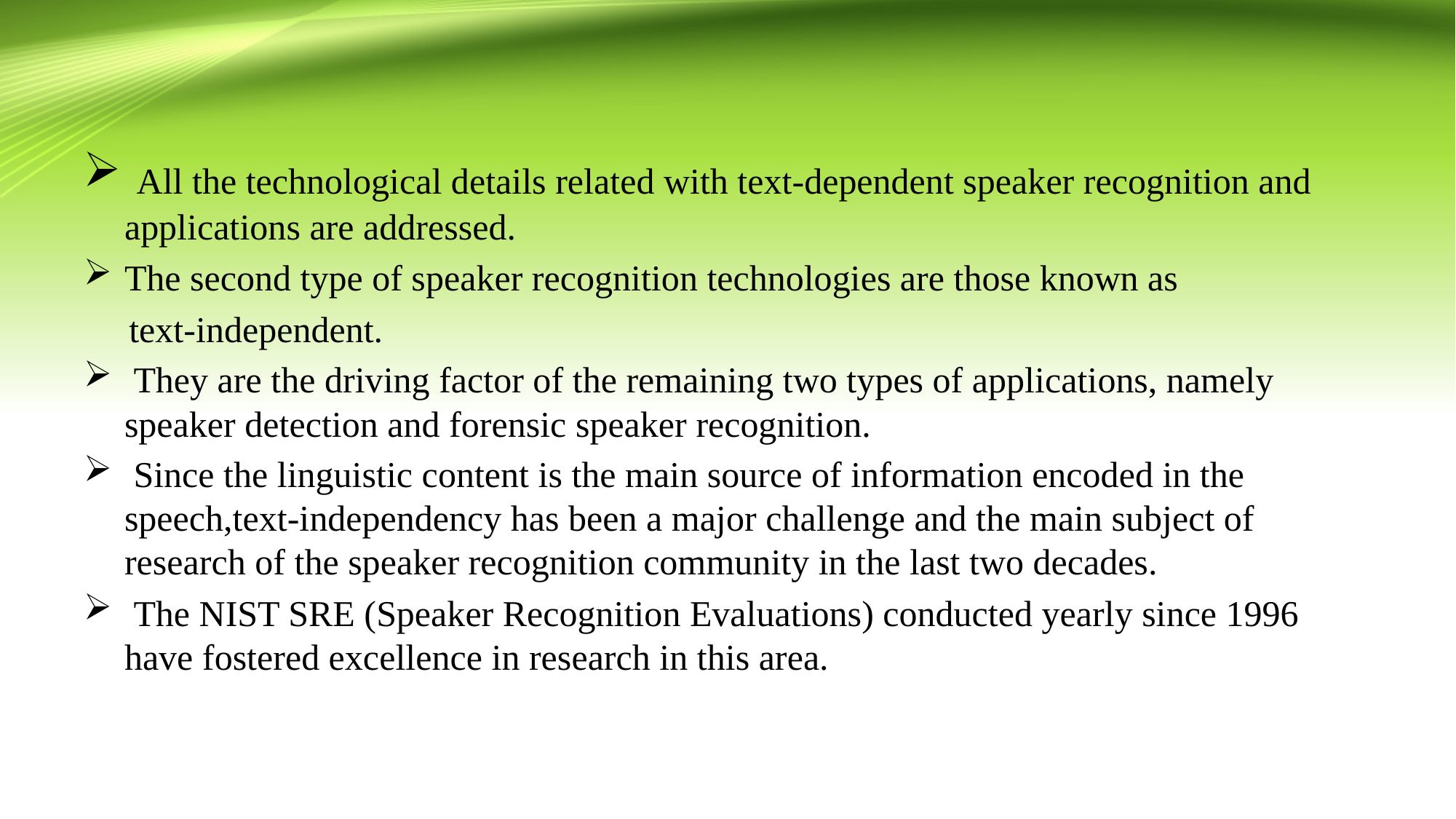

All the technological details related with text-dependent speaker recognition and applications are addressed.
The second type of speaker recognition technologies are those known as
     text-independent.
 They are the driving factor of the remaining two types of applications, namely speaker detection and forensic speaker recognition.
 Since the linguistic content is the main source of information encoded in the speech,text-independency has been a major challenge and the main subject of research of the speaker recognition community in the last two decades.
 The NIST SRE (Speaker Recognition Evaluations) conducted yearly since 1996 have fostered excellence in research in this area.